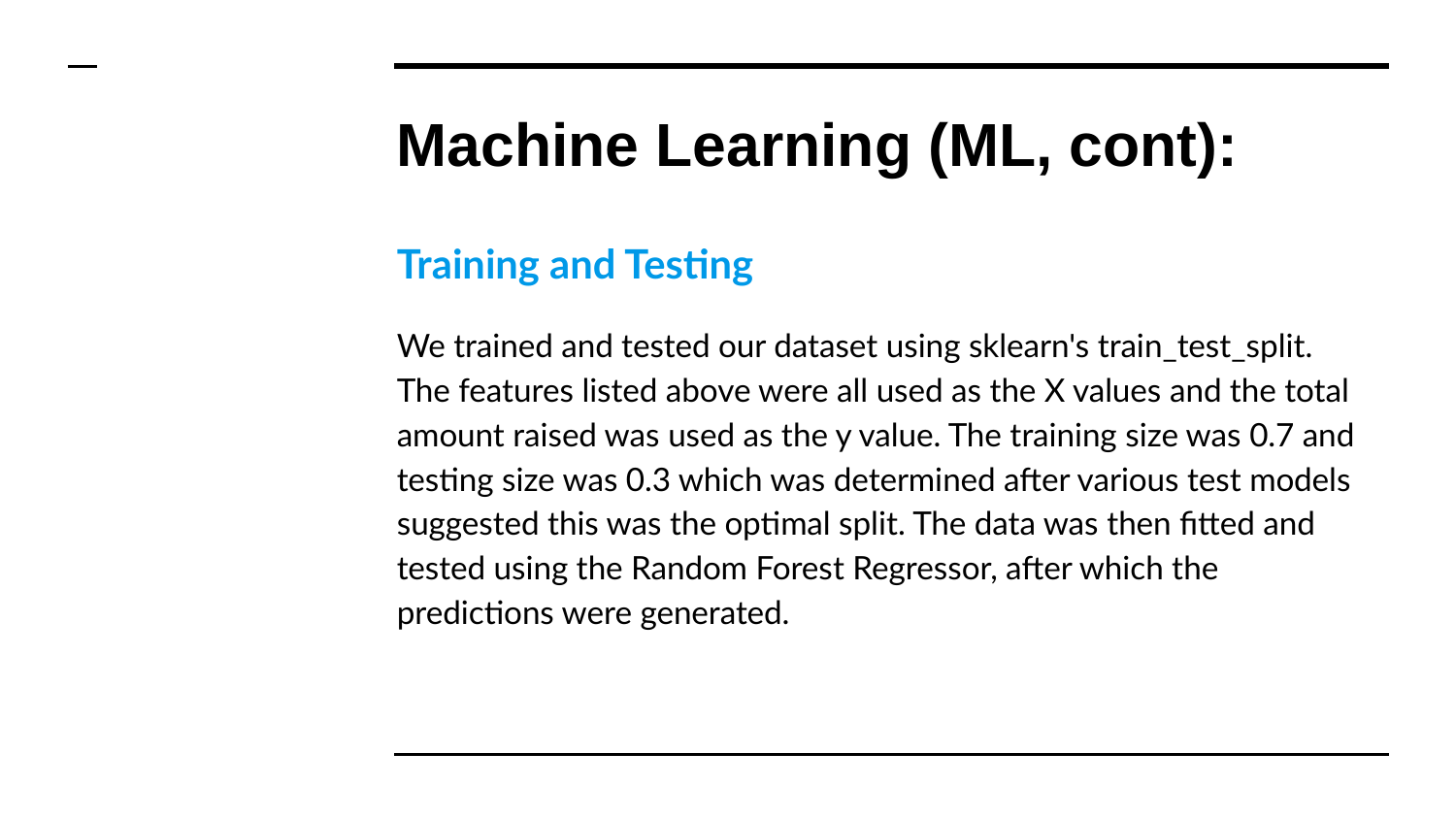

# Machine Learning (ML, cont):
Training and Testing
We trained and tested our dataset using sklearn's train_test_split. The features listed above were all used as the X values and the total amount raised was used as the y value. The training size was 0.7 and testing size was 0.3 which was determined after various test models suggested this was the optimal split. The data was then fitted and tested using the Random Forest Regressor, after which the predictions were generated.